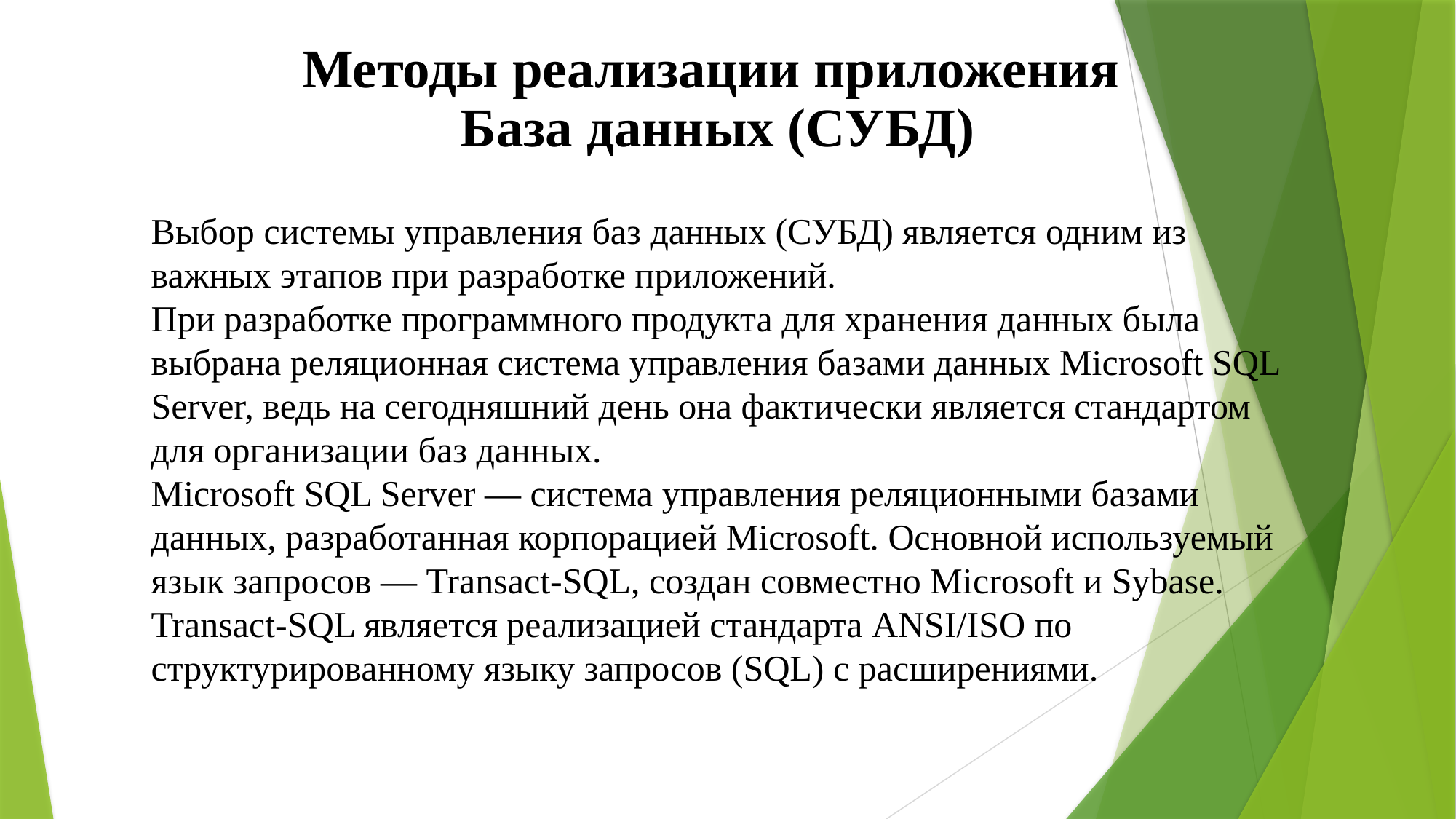

# Методы реализации приложения База данных (СУБД)
Выбор системы управления баз данных (СУБД) является одним из важных этапов при разработке приложений.
При разработке программного продукта для хранения данных была выбрана реляционная система управления базами данных Microsoft SQL Server, ведь на сегодняшний день она фактически является стандартом для организации баз данных.
Microsoft SQL Server — система управления реляционными базами данных, разработанная корпорацией Microsoft. Основной используемый язык запросов — Transact-SQL, создан совместно Microsoft и Sybase. Transact-SQL является реализацией стандарта ANSI/ISO по структурированному языку запросов (SQL) с расширениями.